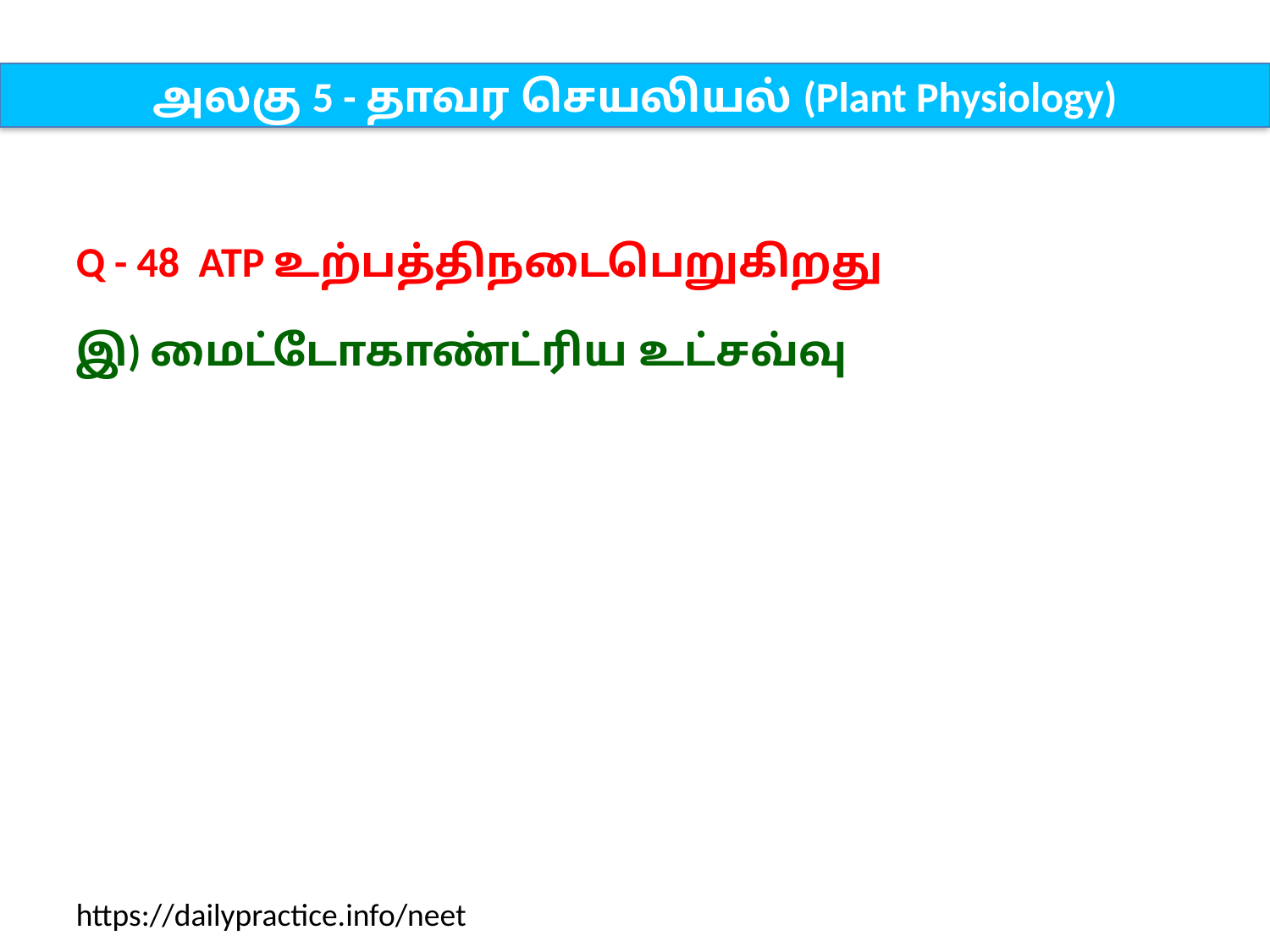

அலகு 5 - தாவர செயலியல் (Plant Physiology)

Q - 48  ATP உற்பத்திநடைபெறுகிறது

இ) மைட்டோகாண்ட்ரிய உட்சவ்வு
https://dailypractice.info/neet